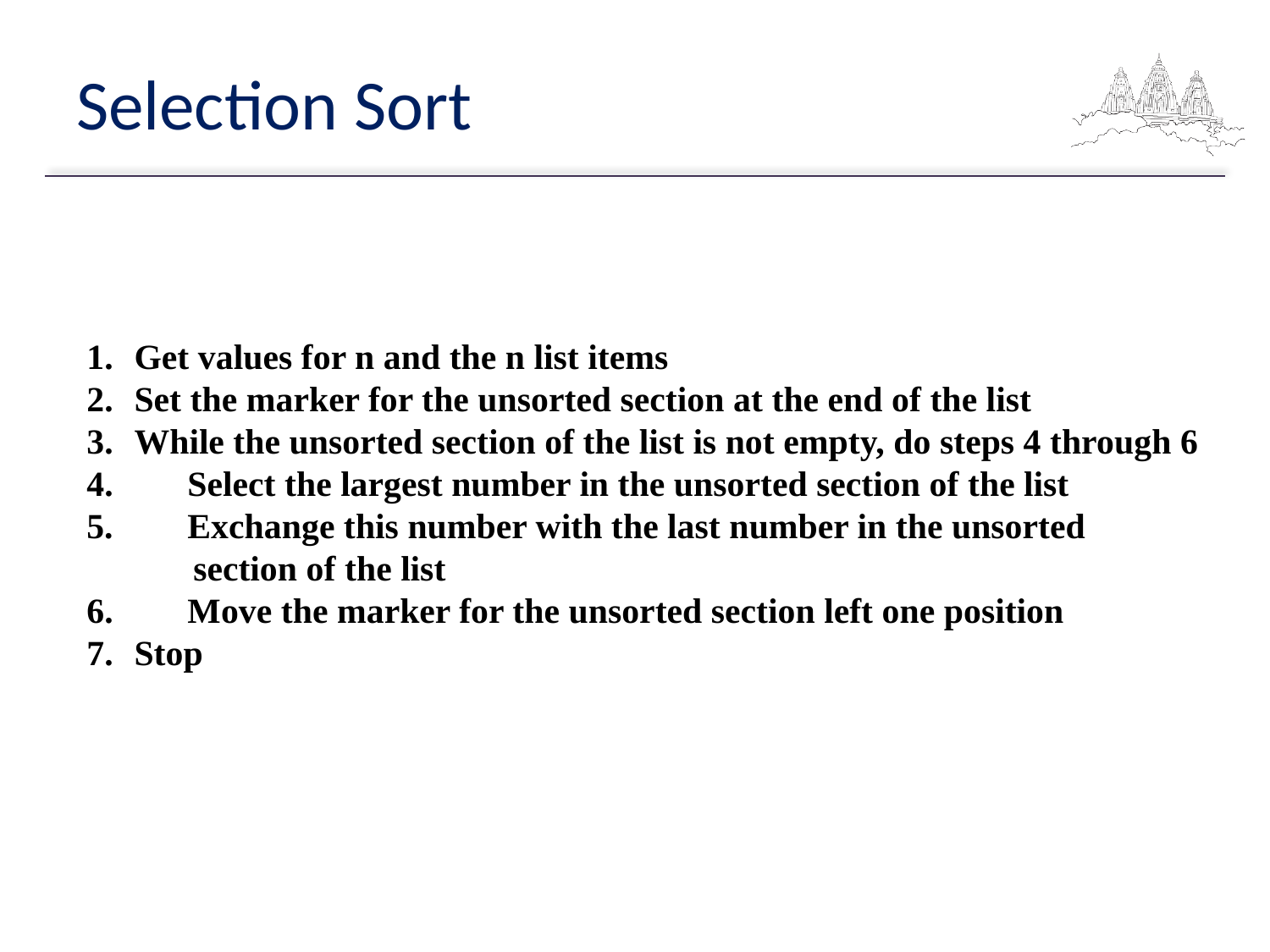

# Selection Sort
1.	Get values for n and the n list items
2.	Set the marker for the unsorted section at the end of the list
3.	While the unsorted section of the list is not empty, do steps 4 through 6
4.	      Select the largest number in the unsorted section of the list
      Exchange this number with the last number in the unsorted
            section of the list
6.	      Move the marker for the unsorted section left one position
7.	Stop